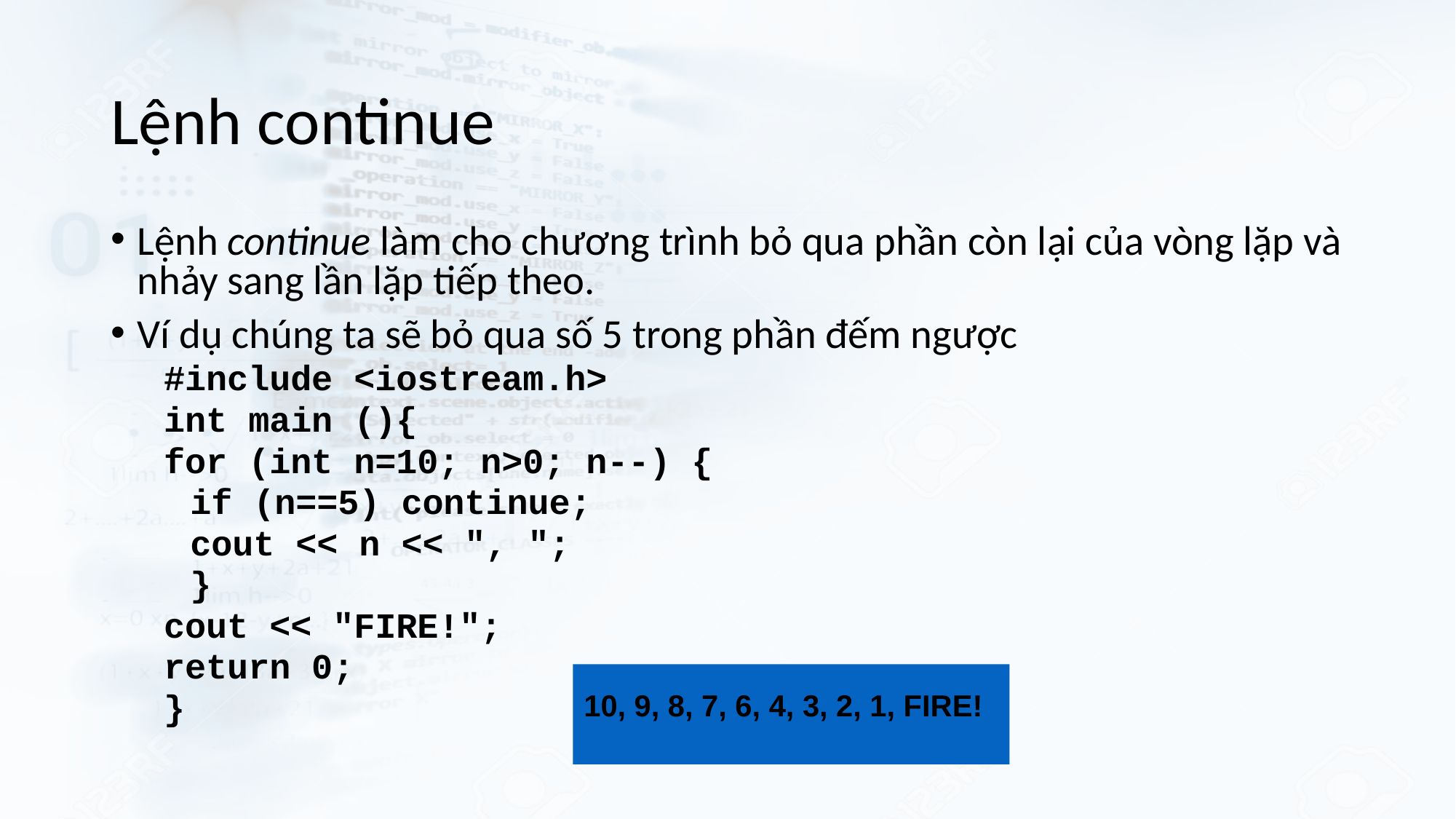

# Lệnh continue
Lệnh continue làm cho chương trình bỏ qua phần còn lại của vòng lặp và nhảy sang lần lặp tiếp theo.
Ví dụ chúng ta sẽ bỏ qua số 5 trong phần đếm ngược
#include <iostream.h>
int main (){
for (int n=10; n>0; n--) {
	if (n==5) continue;
	cout << n << ", ";
	}
cout << "FIRE!";
return 0;
}
10, 9, 8, 7, 6, 4, 3, 2, 1, FIRE!